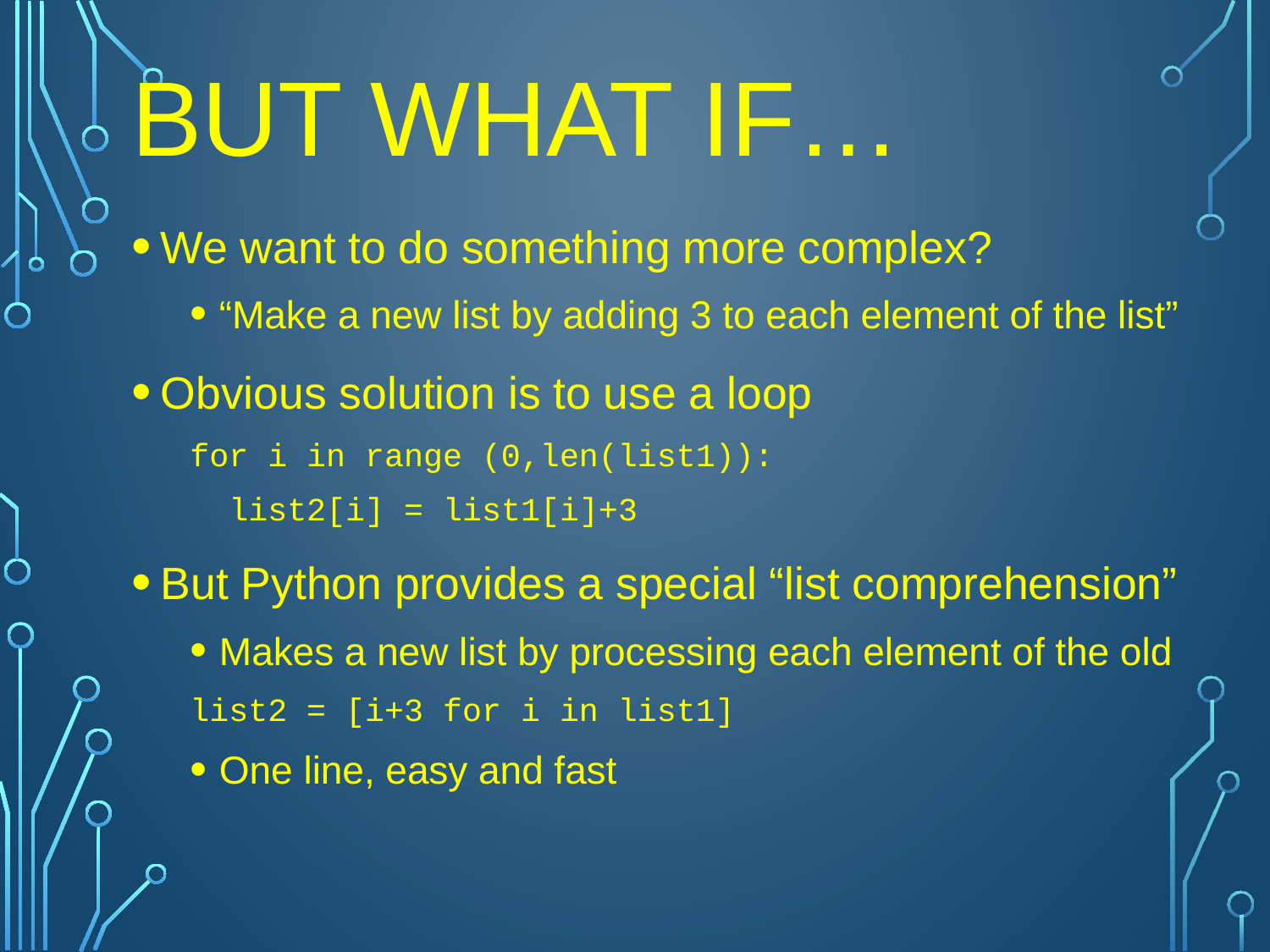

# But what if…
We want to do something more complex?
“Make a new list by adding 3 to each element of the list”
Obvious solution is to use a loop
for i in range (0,len(list1)):
  list2[i] = list1[i]+3
But Python provides a special “list comprehension”
Makes a new list by processing each element of the old
list2 = [i+3 for i in list1]
One line, easy and fast